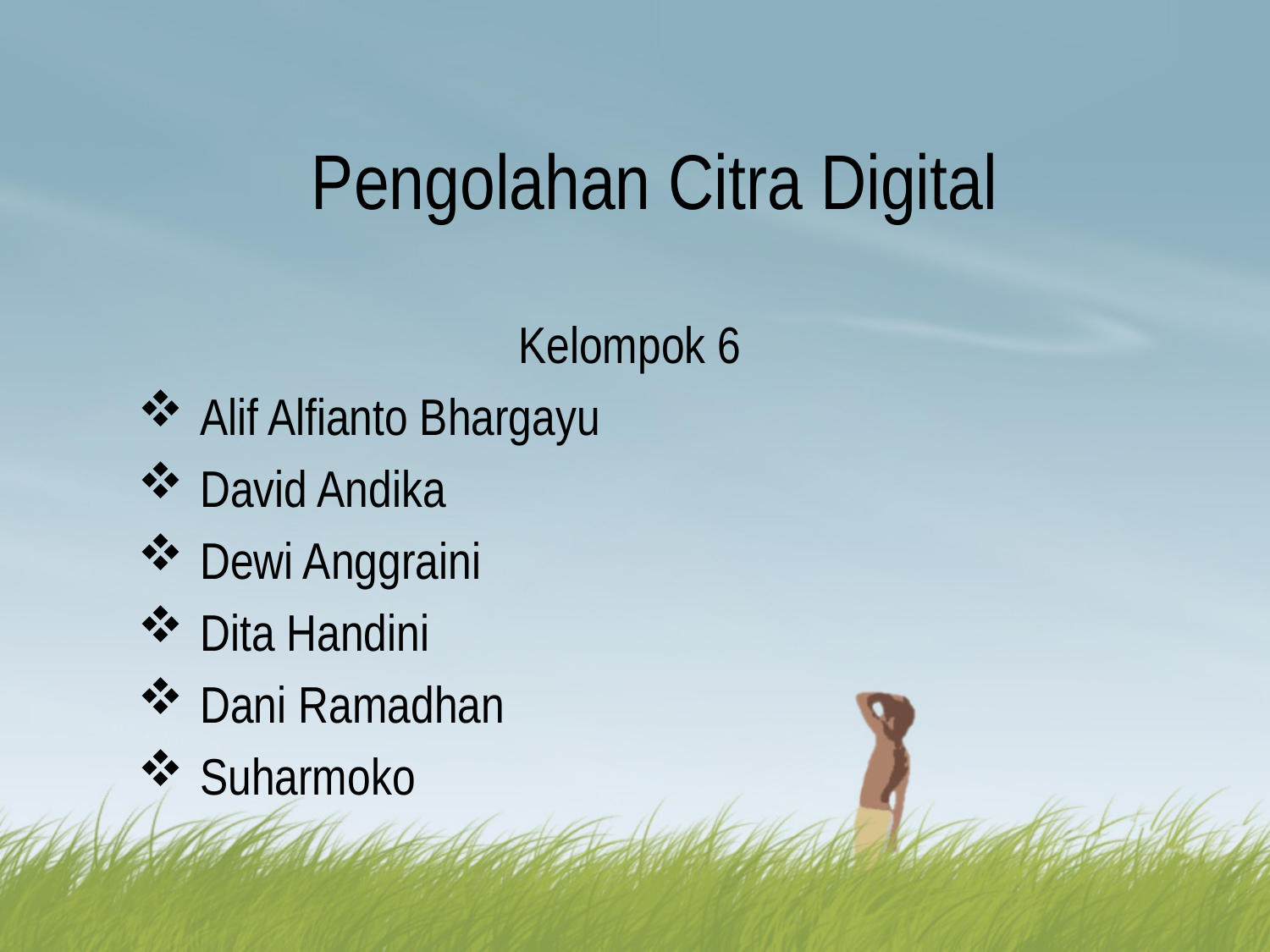

# Pengolahan Citra Digital
Kelompok 6
Alif Alfianto Bhargayu
David Andika
Dewi Anggraini
Dita Handini
Dani Ramadhan
Suharmoko